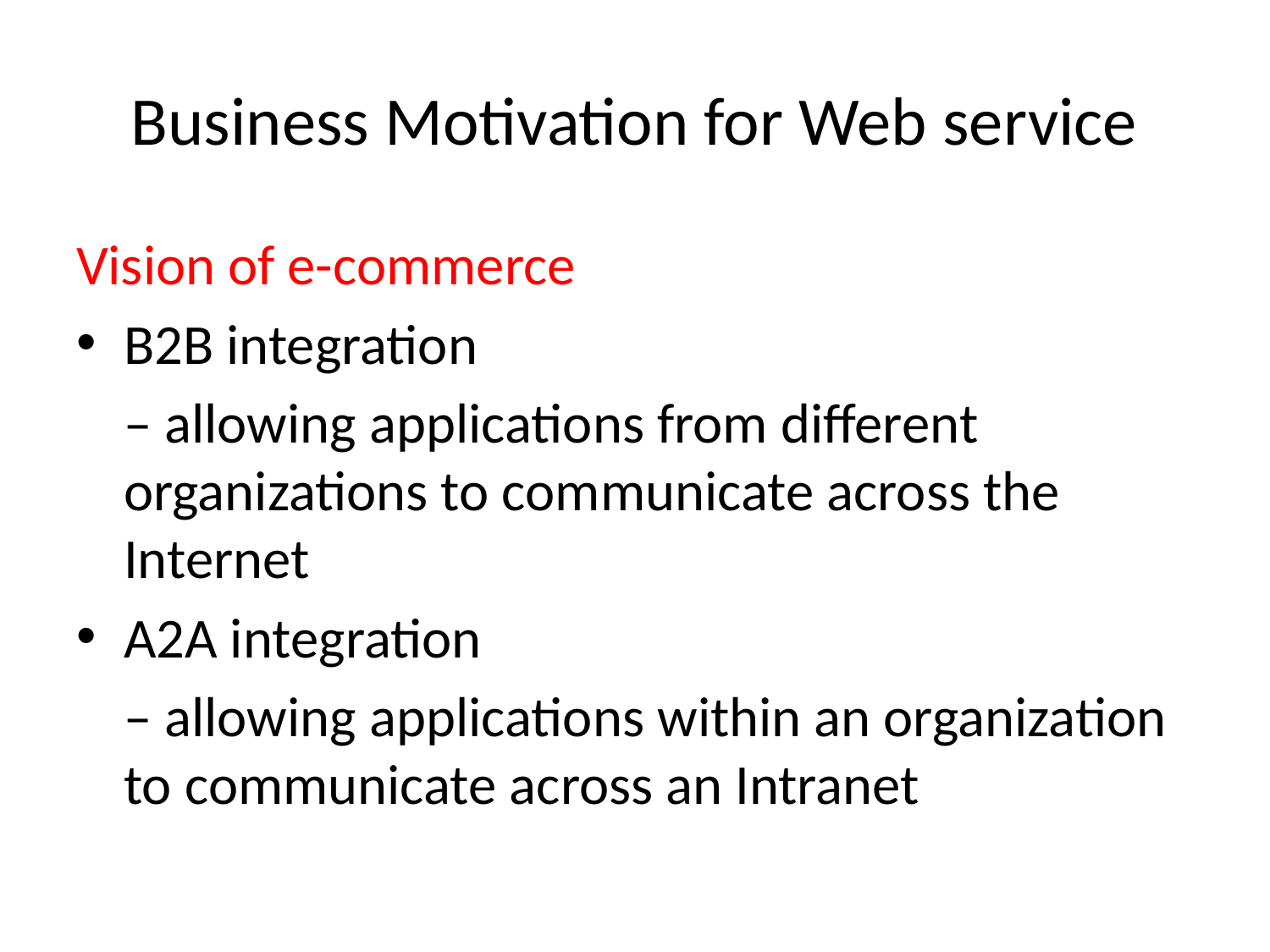

# Business Motivation for Web service
Vision of e-commerce
B2B integration
	– allowing applications from different organizations to communicate across the Internet
A2A integration
	– allowing applications within an organization to communicate across an Intranet